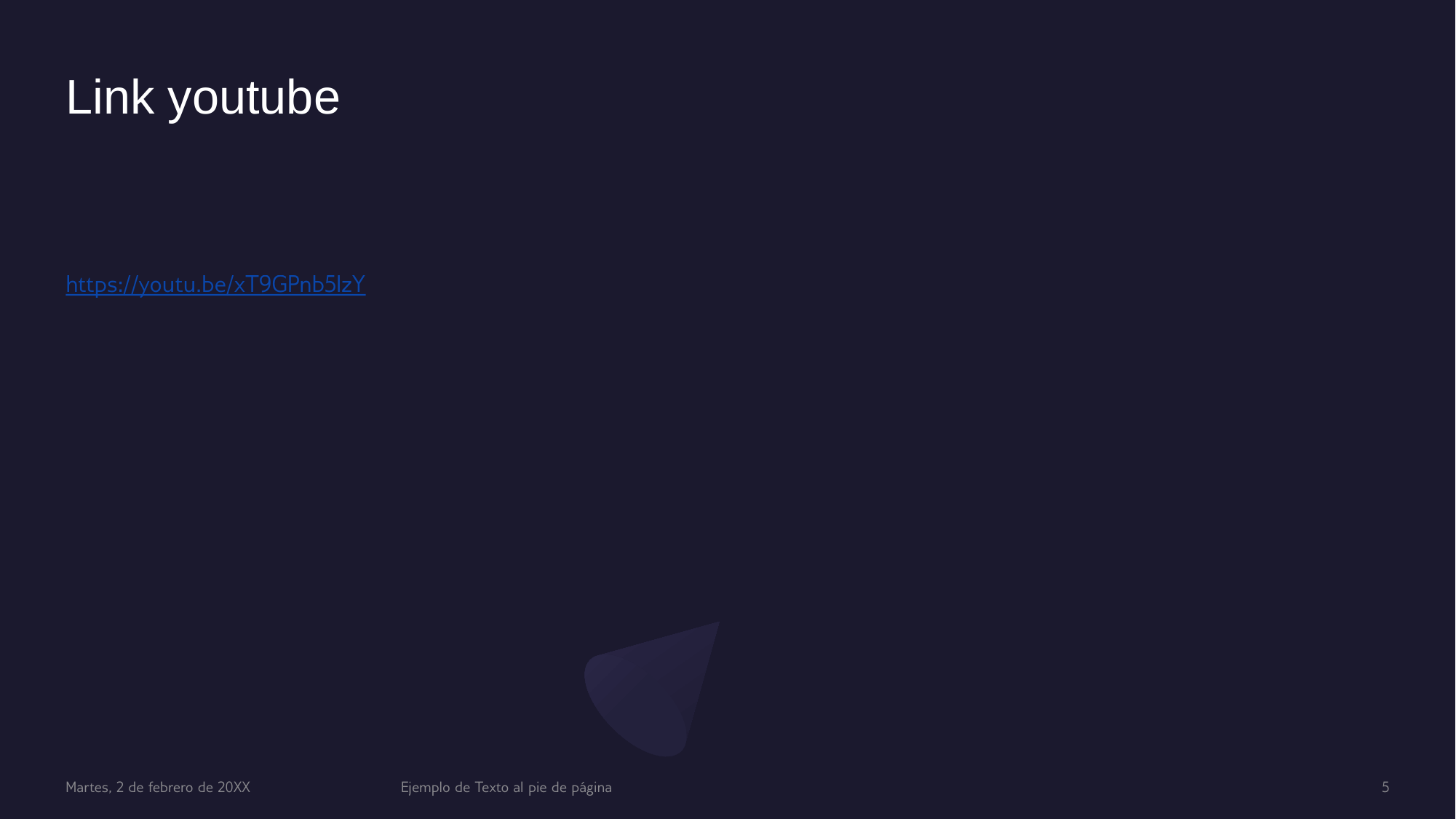

# Link youtube

https://youtu.be/xT9GPnb5lzY

Martes, 2 de febrero de 20XX
Ejemplo de Texto al pie de página
5